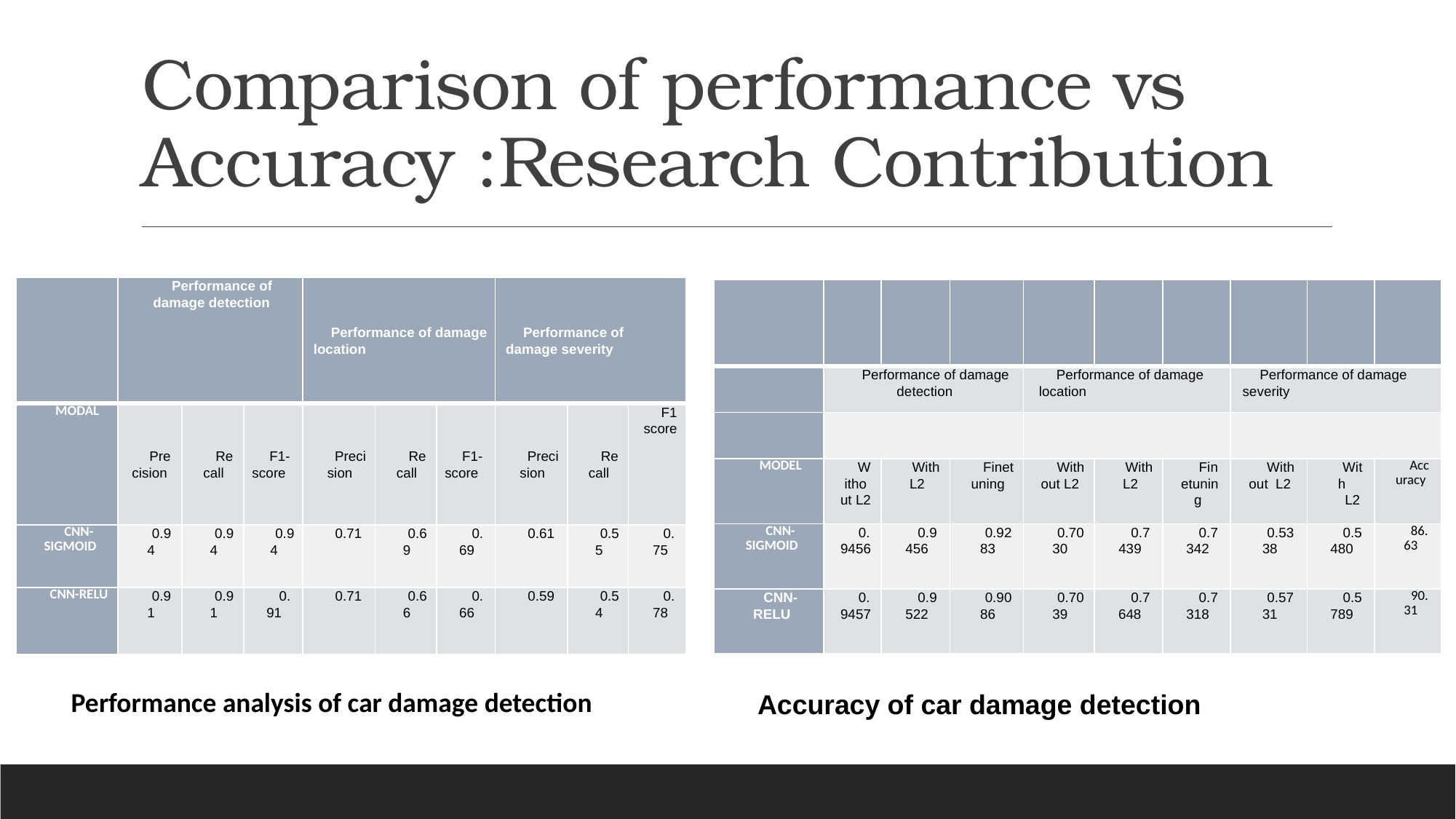

# Comparison of performance vs Accuracy :Research Contribution
|  | Performance of damage detection |  |  | Performance of damage location |  |  | Performance of damage severity |  |  |
| --- | --- | --- | --- | --- | --- | --- | --- | --- | --- |
| MODAL | Precision | Recall | F1-score | Precision | Recall | F1-score | Precision | Recall | F1score |
| CNN-SIGMOID | 0.94 | 0.94 | 0.94 | 0.71 | 0.69 | 0.69 | 0.61 | 0.55 | 0.75 |
| CNN-RELU | 0.91 | 0.91 | 0.91 | 0.71 | 0.66 | 0.66 | 0.59 | 0.54 | 0.78 |
|  |  |  |  |  |  |  |  |  |  |
| --- | --- | --- | --- | --- | --- | --- | --- | --- | --- |
|  | Performance of damage detection |  |  | Performance of damage location |  |  | Performance of damage severity |  |  |
|  |  |  |  |  |  |  |  |  |  |
| MODEL | Witho ut L2 | With L2 | Finetuning | Without L2 | With L2 | Finetuning | Without L2 | With L2 | Accuracy |
| CNN-SIGMOID | 0.9456 | 0.9456 | 0.9283 | 0.7030 | 0.7439 | 0.7342 | 0.5338 | 0.5480 | 86.63 |
| CNN-RELU | 0.9457 | 0.9522 | 0.9086 | 0.7039 | 0.7648 | 0.7318 | 0.5731 | 0.5789 | 90.31 |
Performance analysis of car damage detection
Accuracy of car damage detection